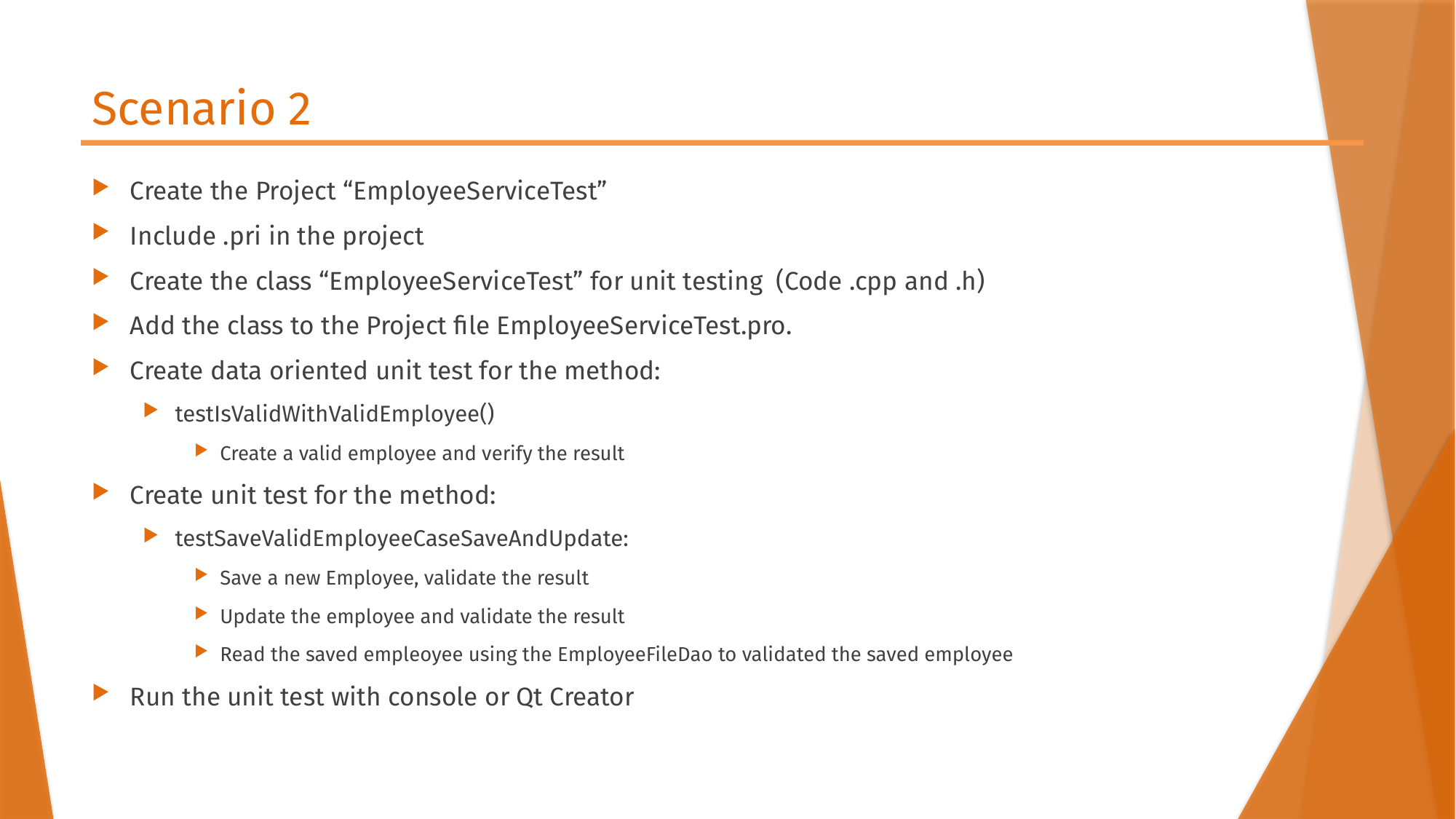

# Scenario 2
Create the Project “EmployeeServiceTest”
Include .pri in the project
Create the class “EmployeeServiceTest” for unit testing  (Code .cpp and .h)
Add the class to the Project file EmployeeServiceTest.pro.
Create data oriented unit test for the method:
testIsValidWithValidEmployee()
Create a valid employee and verify the result
Create unit test for the method:
testSaveValidEmployeeCaseSaveAndUpdate:
Save a new Employee, validate the result
Update the employee and validate the result
Read the saved empleoyee using the EmployeeFileDao to validated the saved employee
Run the unit test with console or Qt Creator